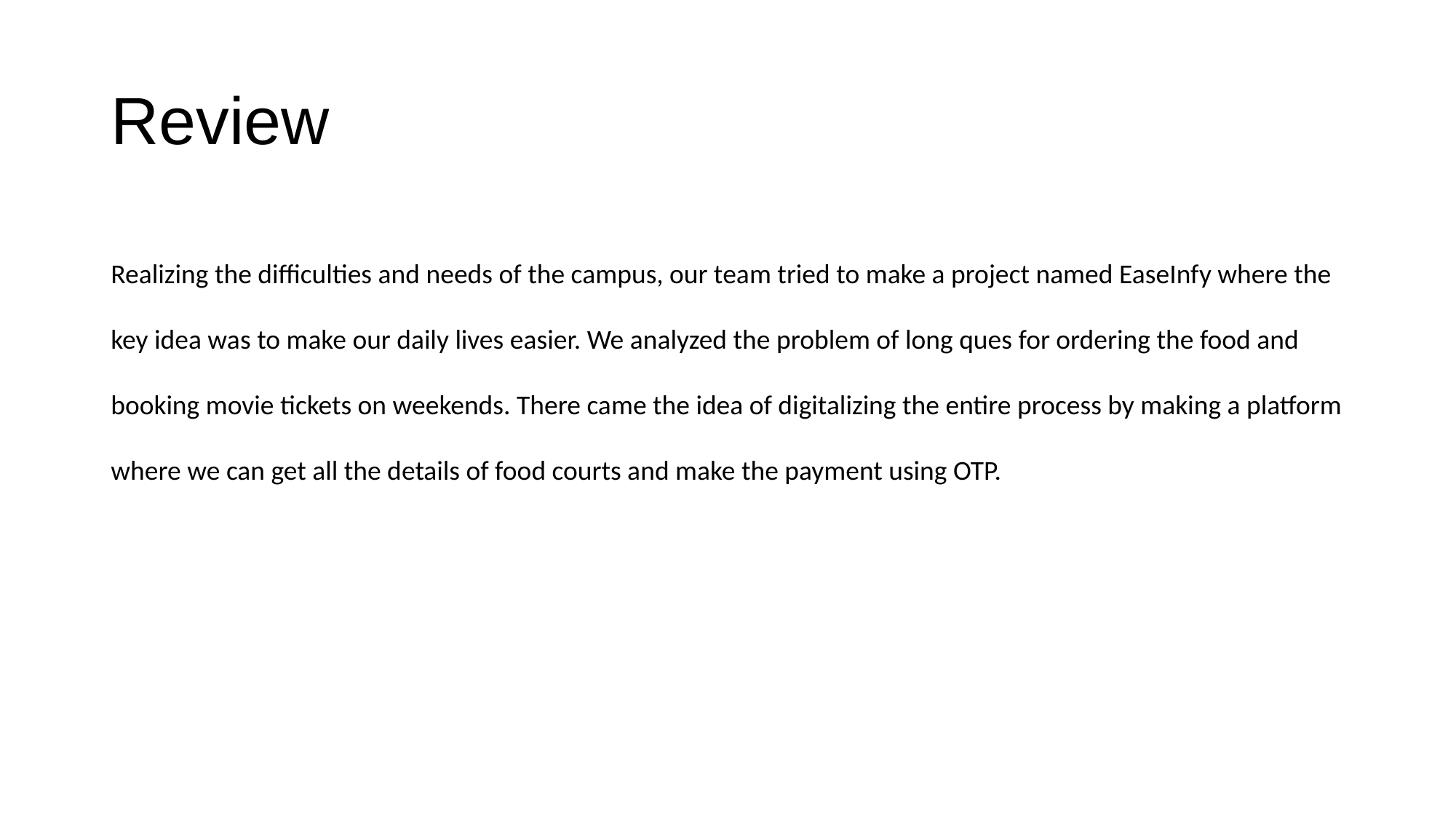

# Review
Realizing the difficulties and needs of the campus, our team tried to make a project named EaseInfy where the key idea was to make our daily lives easier. We analyzed the problem of long ques for ordering the food and booking movie tickets on weekends. There came the idea of digitalizing the entire process by making a platform where we can get all the details of food courts and make the payment using OTP.